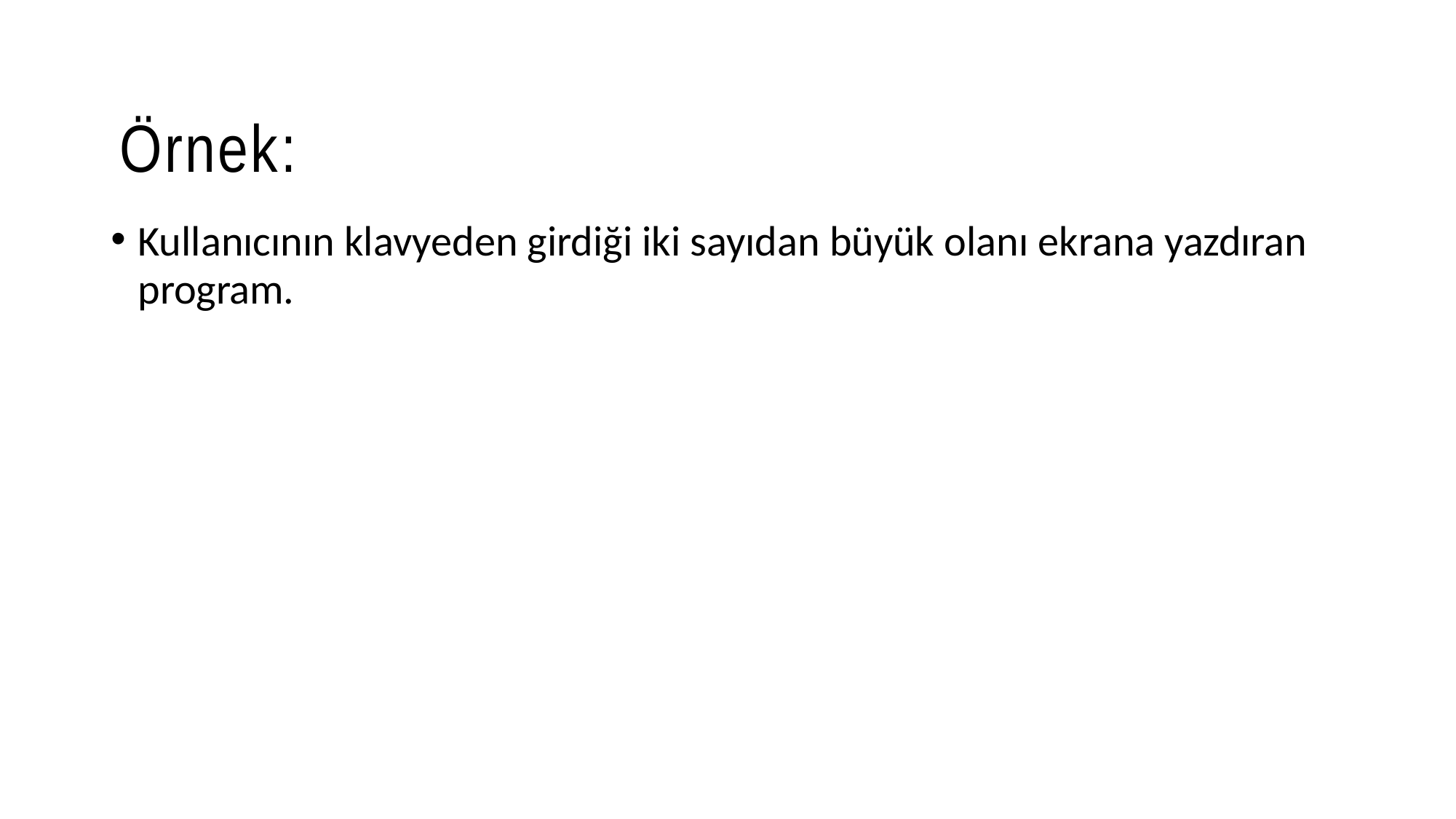

# Örnek:
Kullanıcının klavyeden girdiği iki sayıdan büyük olanı ekrana yazdıran
program.